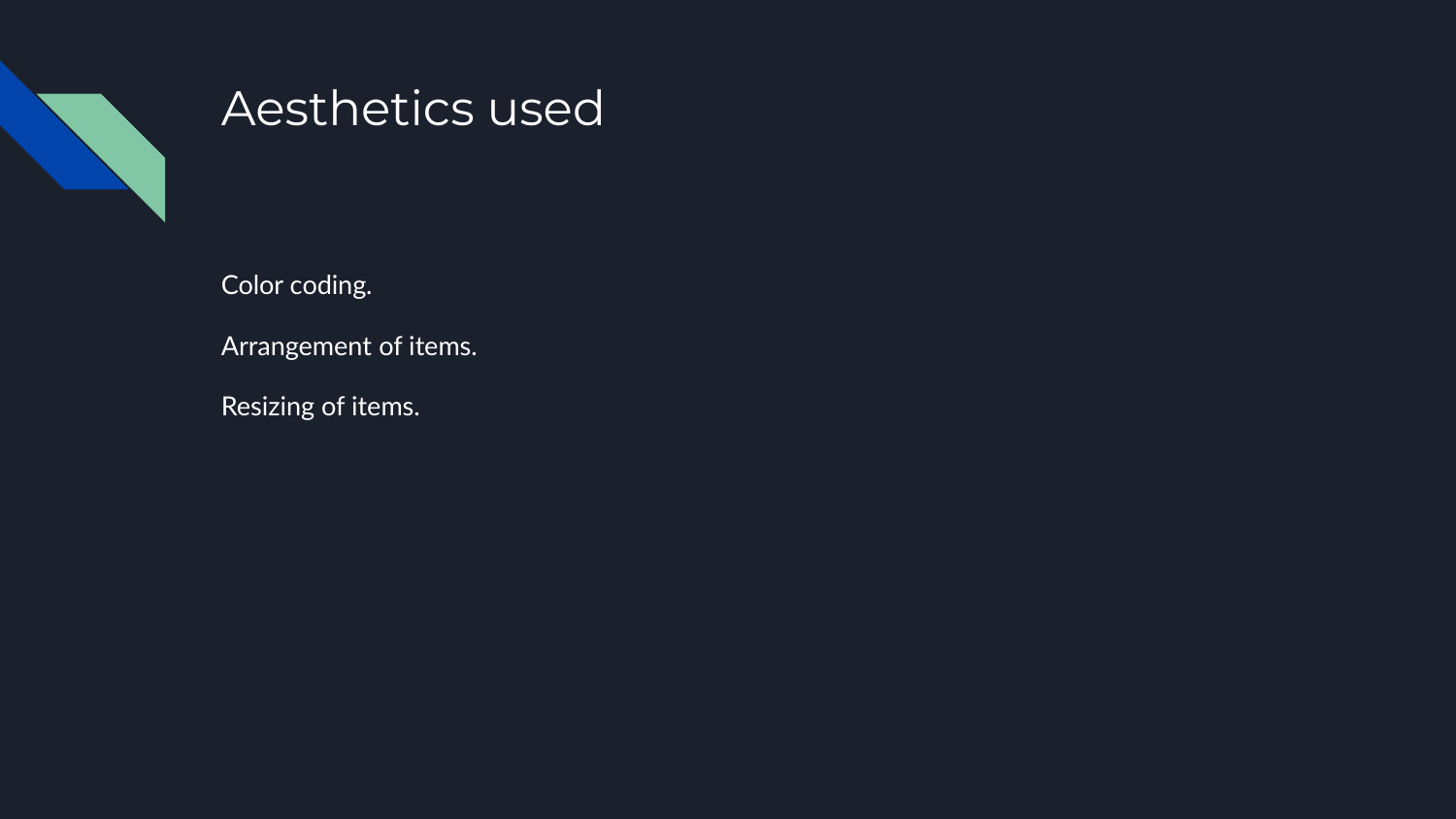

# Aesthetics used
Color coding.
Arrangement of items.
Resizing of items.